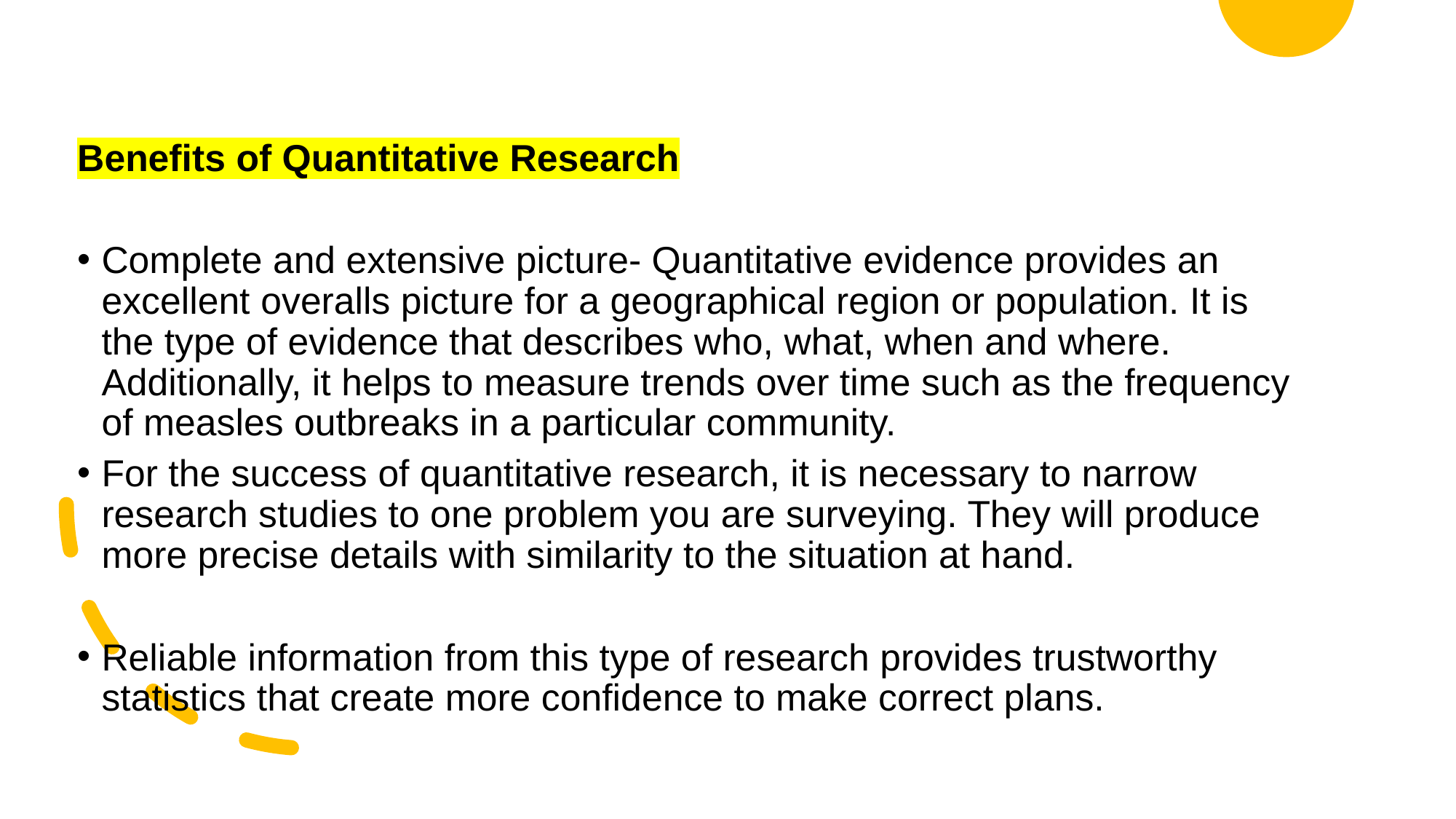

Benefits of Quantitative Research

Complete and extensive picture- Quantitative evidence provides an excellent overalls picture for a geographical region or population. It is the type of evidence that describes who, what, when and where. Additionally, it helps to measure trends over time such as the frequency of measles outbreaks in a particular community.
For the success of quantitative research, it is necessary to narrow research studies to one problem you are surveying. They will produce more precise details with similarity to the situation at hand.

Reliable information from this type of research provides trustworthy statistics that create more confidence to make correct plans.

Created by Tayo Alebiosu